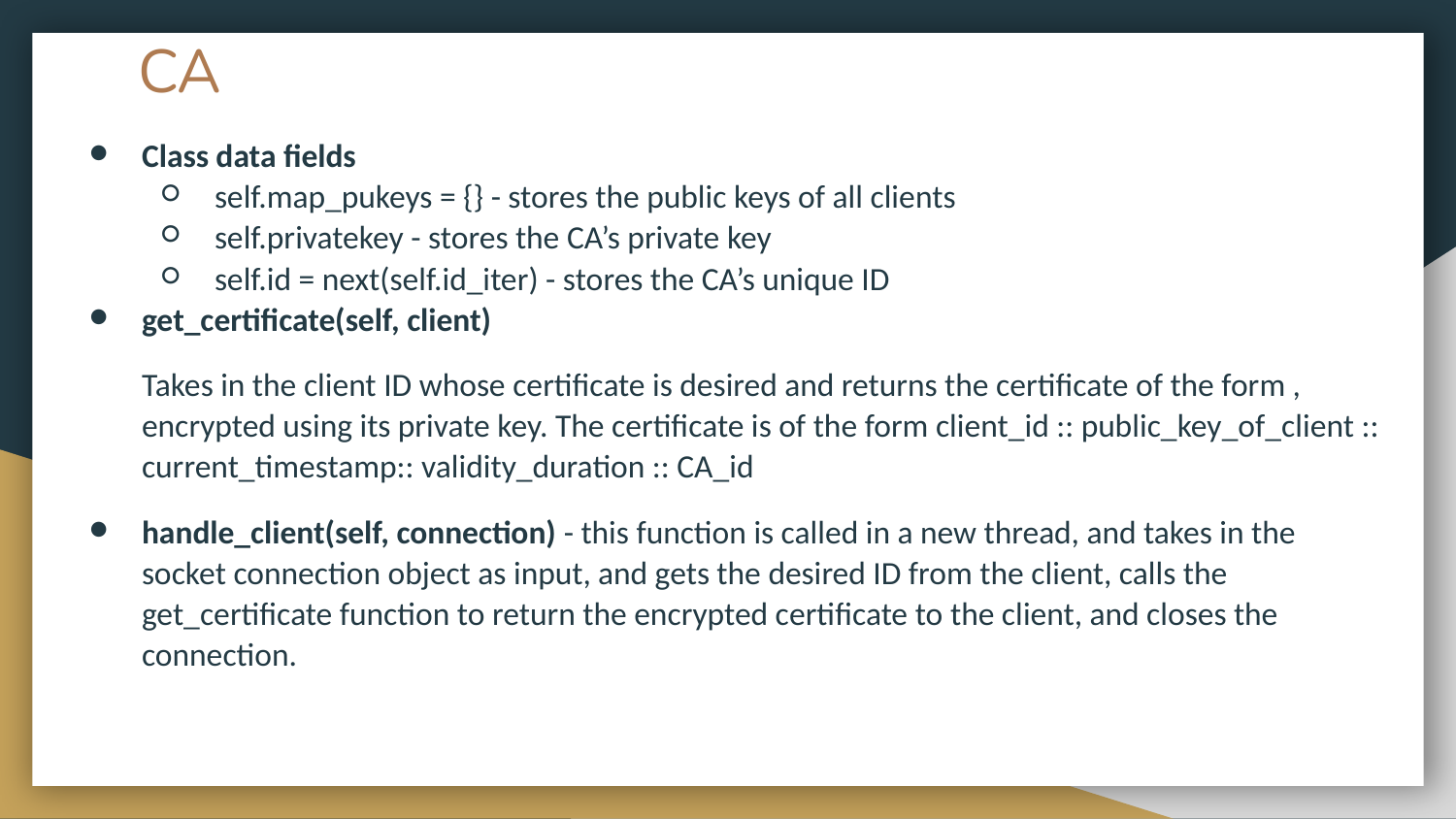

# CA
Class data fields
self.map_pukeys = {} - stores the public keys of all clients
self.privatekey - stores the CA’s private key
self.id = next(self.id_iter) - stores the CA’s unique ID
get_certificate(self, client)
Takes in the client ID whose certificate is desired and returns the certificate of the form , encrypted using its private key. The certificate is of the form client_id :: public_key_of_client :: current_timestamp:: validity_duration :: CA_id
handle_client(self, connection) - this function is called in a new thread, and takes in the socket connection object as input, and gets the desired ID from the client, calls the get_certificate function to return the encrypted certificate to the client, and closes the connection.